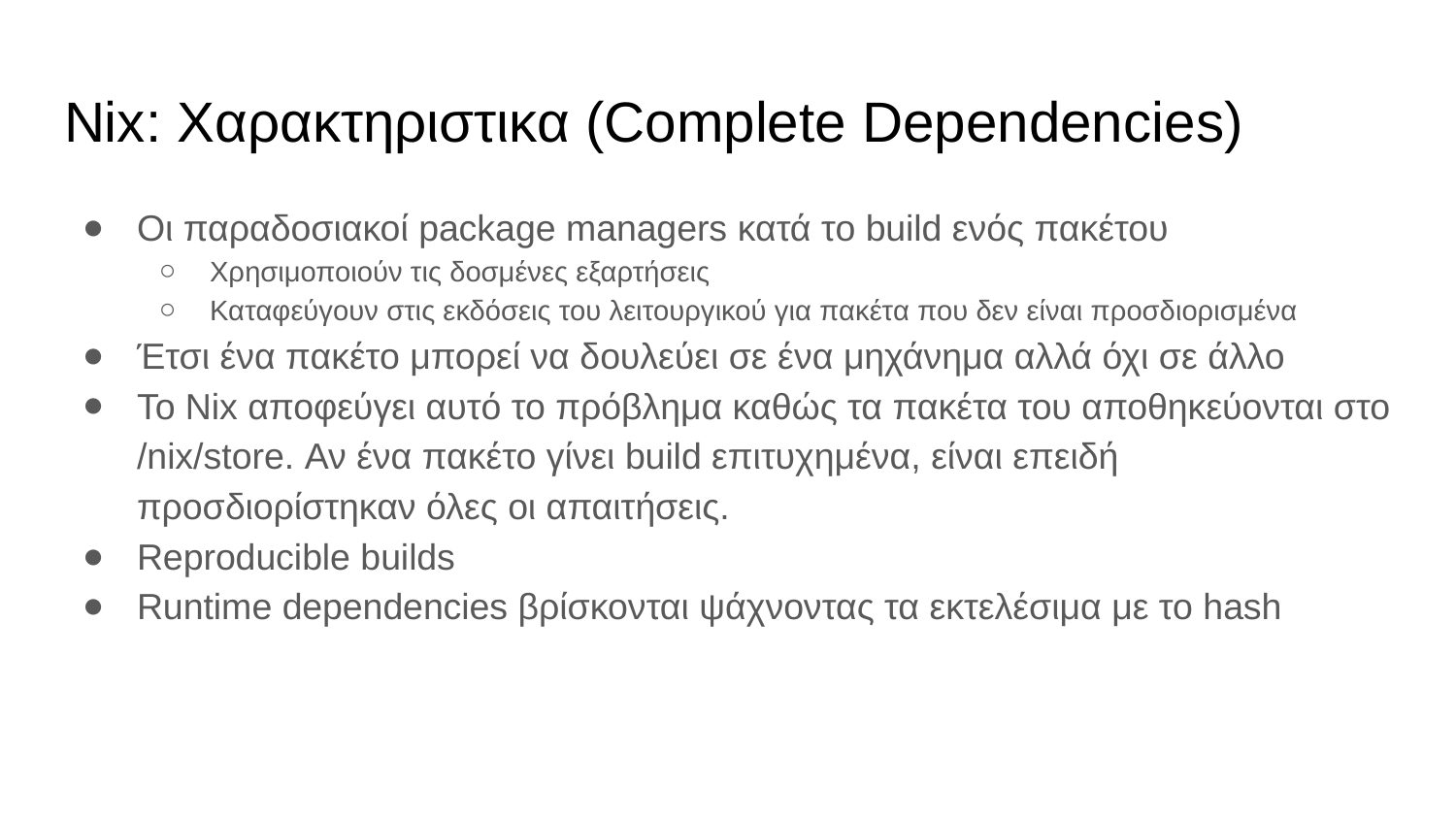

# Nix: Χαρακτηριστικα (Complete Dependencies)
Οι παραδοσιακοί package managers κατά το build ενός πακέτου
Χρησιμοποιούν τις δοσμένες εξαρτήσεις
Καταφεύγουν στις εκδόσεις του λειτουργικού για πακέτα που δεν είναι προσδιορισμένα
Έτσι ένα πακέτο μπορεί να δουλεύει σε ένα μηχάνημα αλλά όχι σε άλλο
Το Nix αποφεύγει αυτό το πρόβλημα καθώς τα πακέτα του αποθηκεύονται στο /nix/store. Αν ένα πακέτο γίνει build επιτυχημένα, είναι επειδή προσδιορίστηκαν όλες οι απαιτήσεις.
Reproducible builds
Runtime dependencies βρίσκονται ψάχνοντας τα εκτελέσιμα με το hash